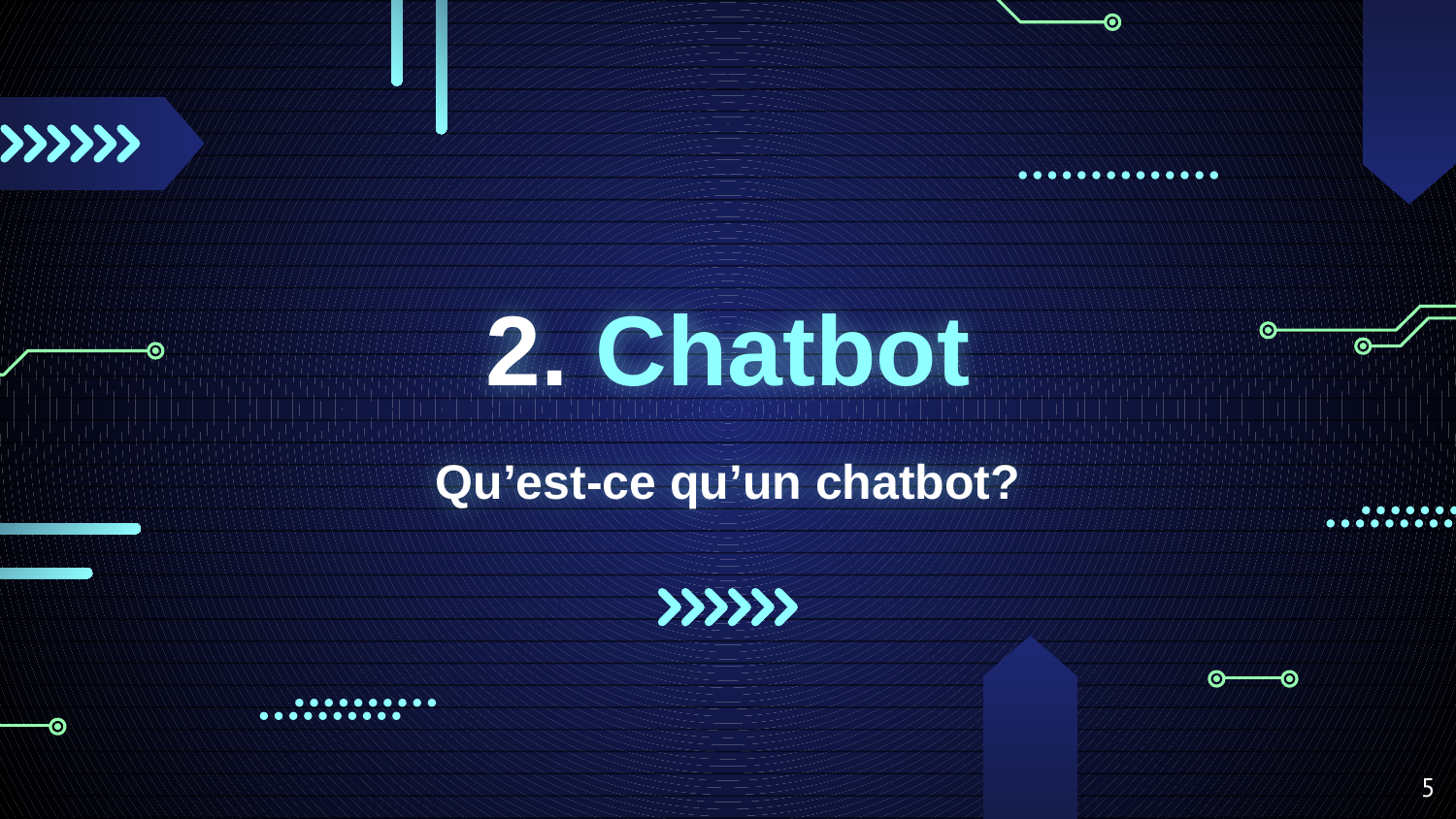

# 2. Chatbot
Qu’est-ce qu’un chatbot?

5